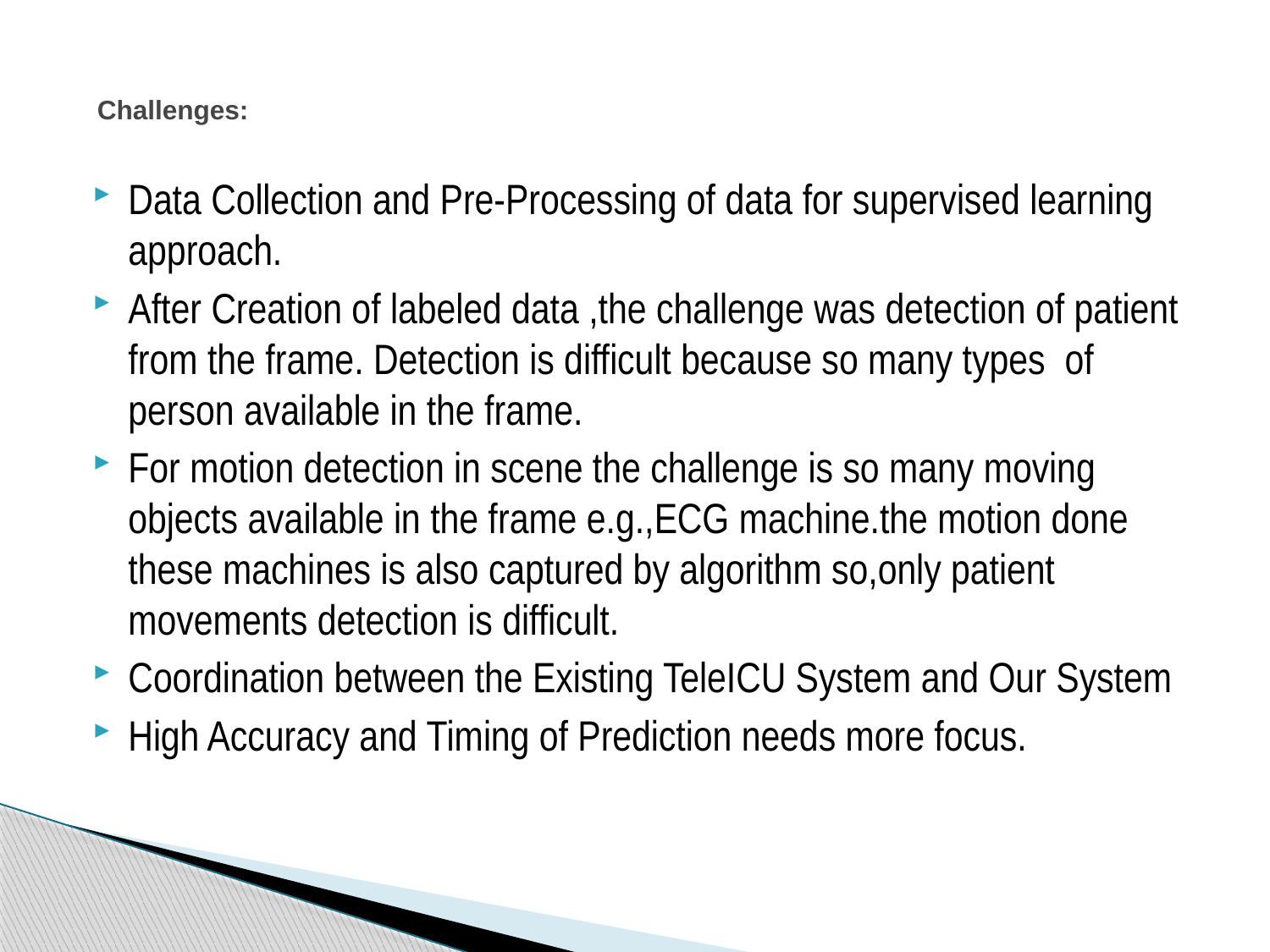

# Challenges:
Data Collection and Pre-Processing of data for supervised learning approach.
After Creation of labeled data ,the challenge was detection of patient from the frame. Detection is difficult because so many types  of person available in the frame.
For motion detection in scene the challenge is so many moving objects available in the frame e.g.,ECG machine.the motion done these machines is also captured by algorithm so,only patient movements detection is difficult.
Coordination between the Existing TeleICU System and Our System
High Accuracy and Timing of Prediction needs more focus.